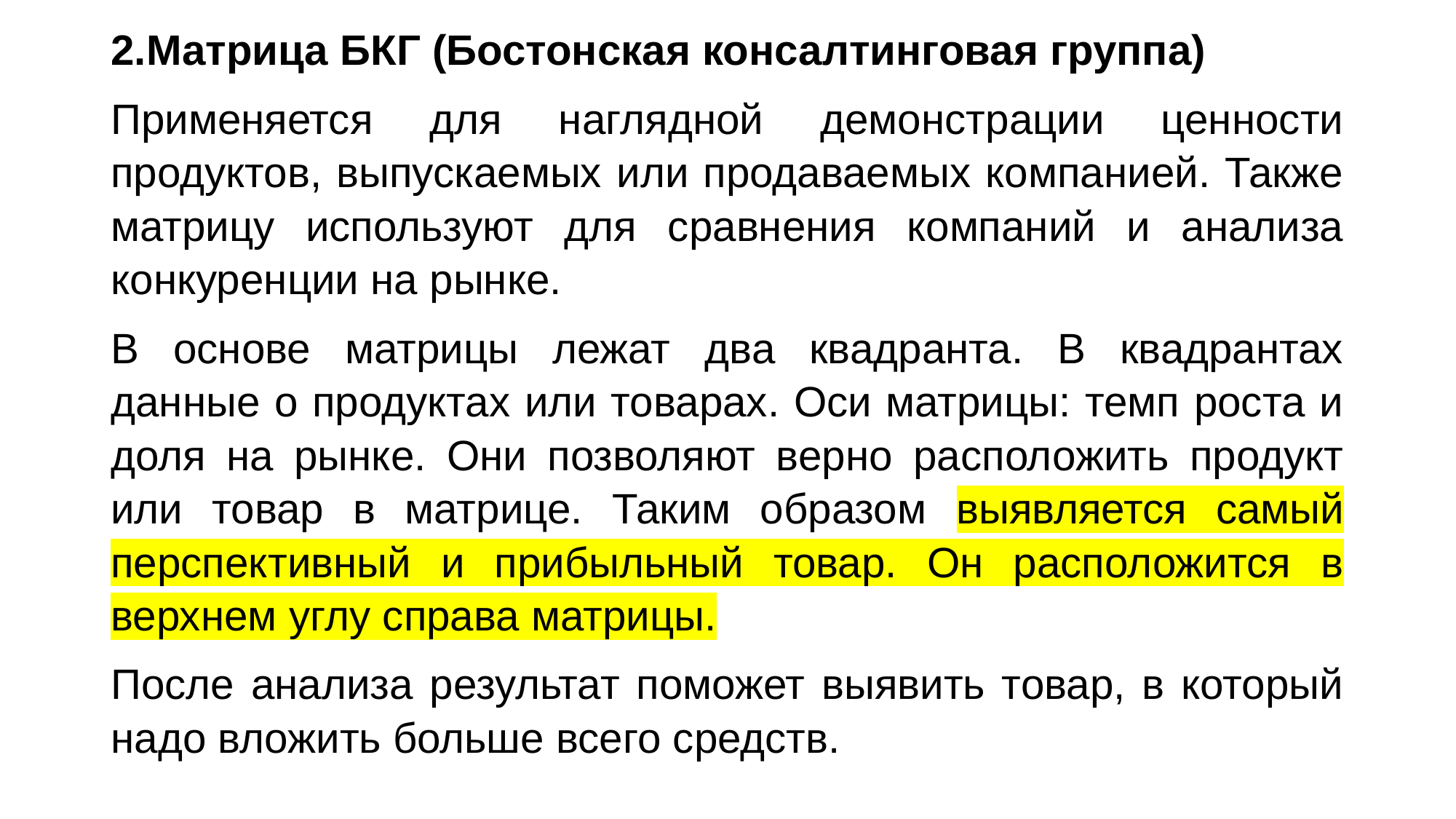

2.Матрица БКГ (Бостонская консалтинговая группа)
Применяется для наглядной демонстрации ценности продуктов, выпускаемых или продаваемых компанией. Также матрицу используют для сравнения компаний и анализа конкуренции на рынке.
В основе матрицы лежат два квадранта. В квадрантах данные о продуктах или товарах. Оси матрицы: темп роста и доля на рынке. Они позволяют верно расположить продукт или товар в матрице. Таким образом выявляется самый перспективный и прибыльный товар. Он расположится в верхнем углу справа матрицы.
После анализа результат поможет выявить товар, в который надо вложить больше всего средств.